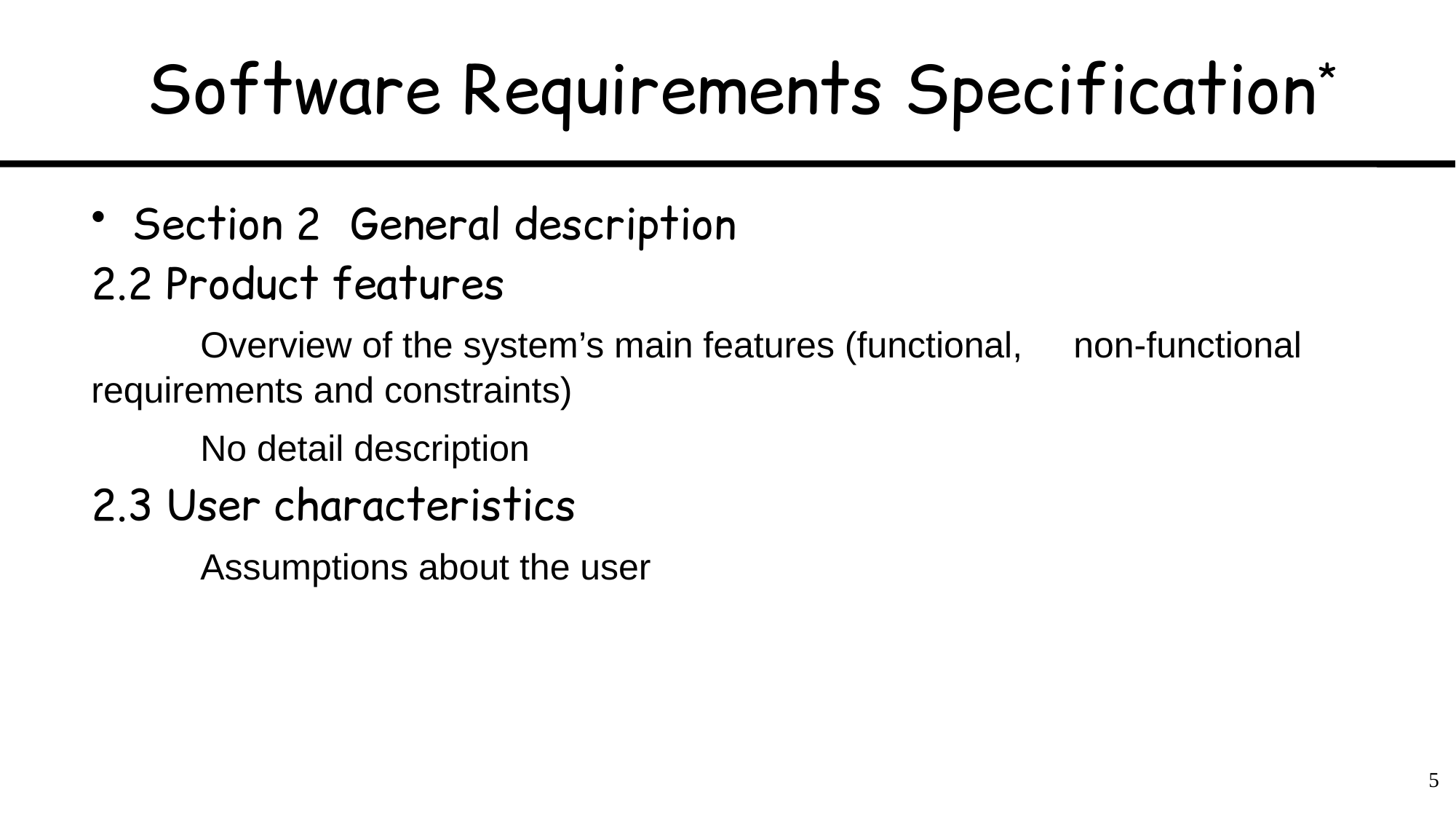

# Software Requirements Specification*
Section 2 	General description
2.2 Product features
	Overview of the system’s main features (functional, 	non-functional requirements and constraints)
	No detail description
2.3 User characteristics
	Assumptions about the user

5